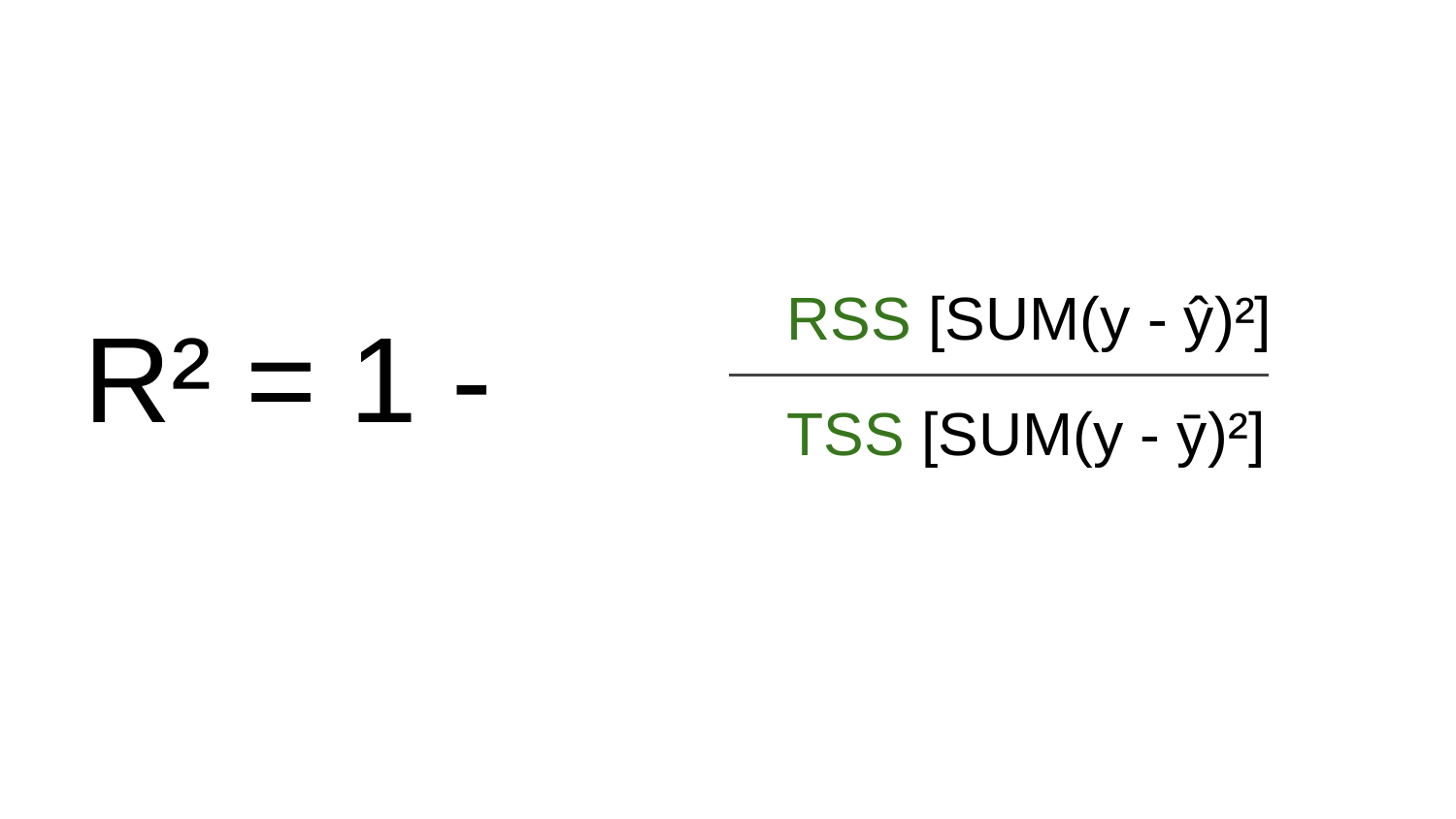

RSS [SUM(y - ŷ)²]
R² = 1 -
TSS [SUM(y - ȳ)²]